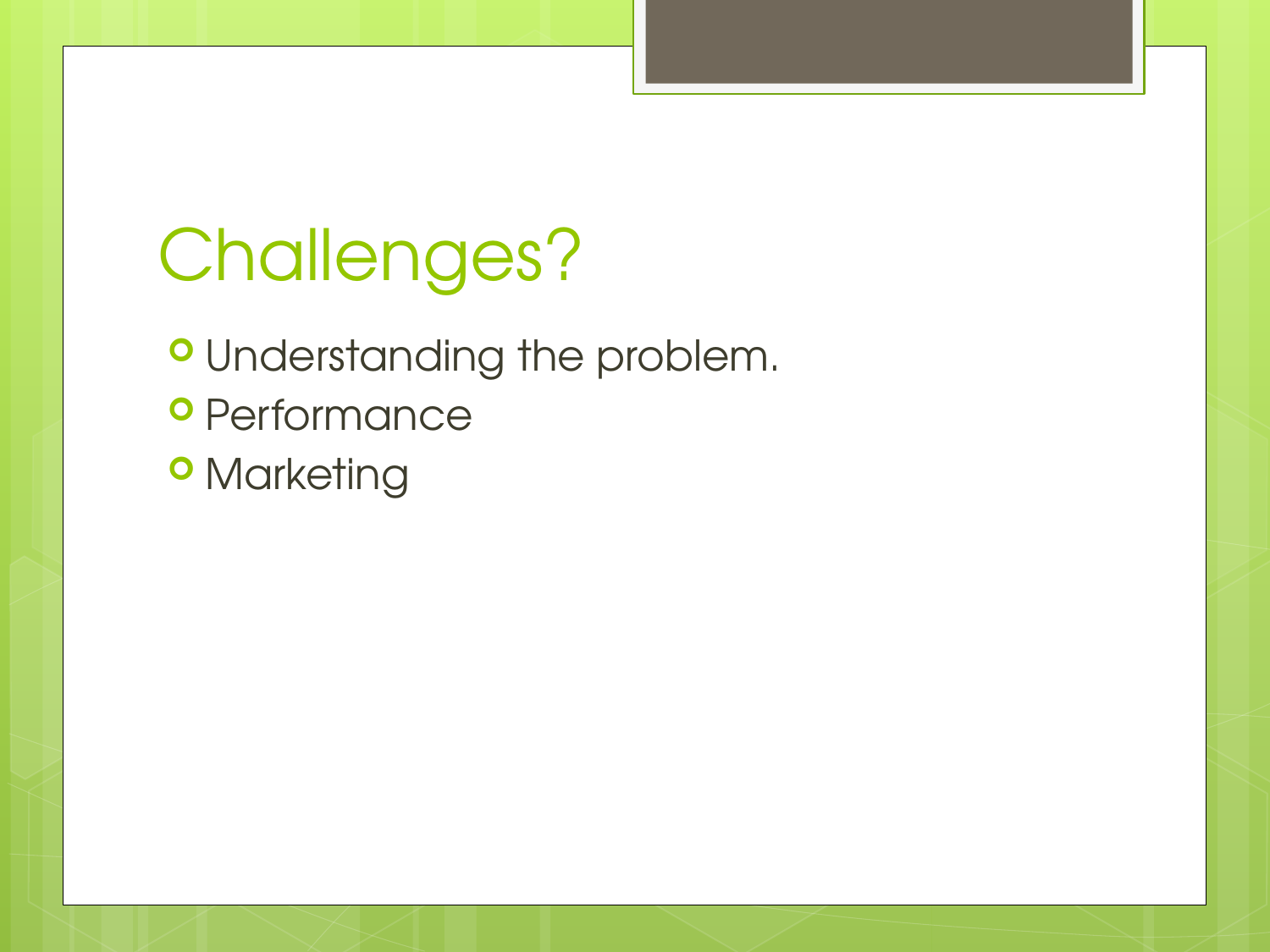

# Challenges?
Understanding the problem.
Performance
Marketing